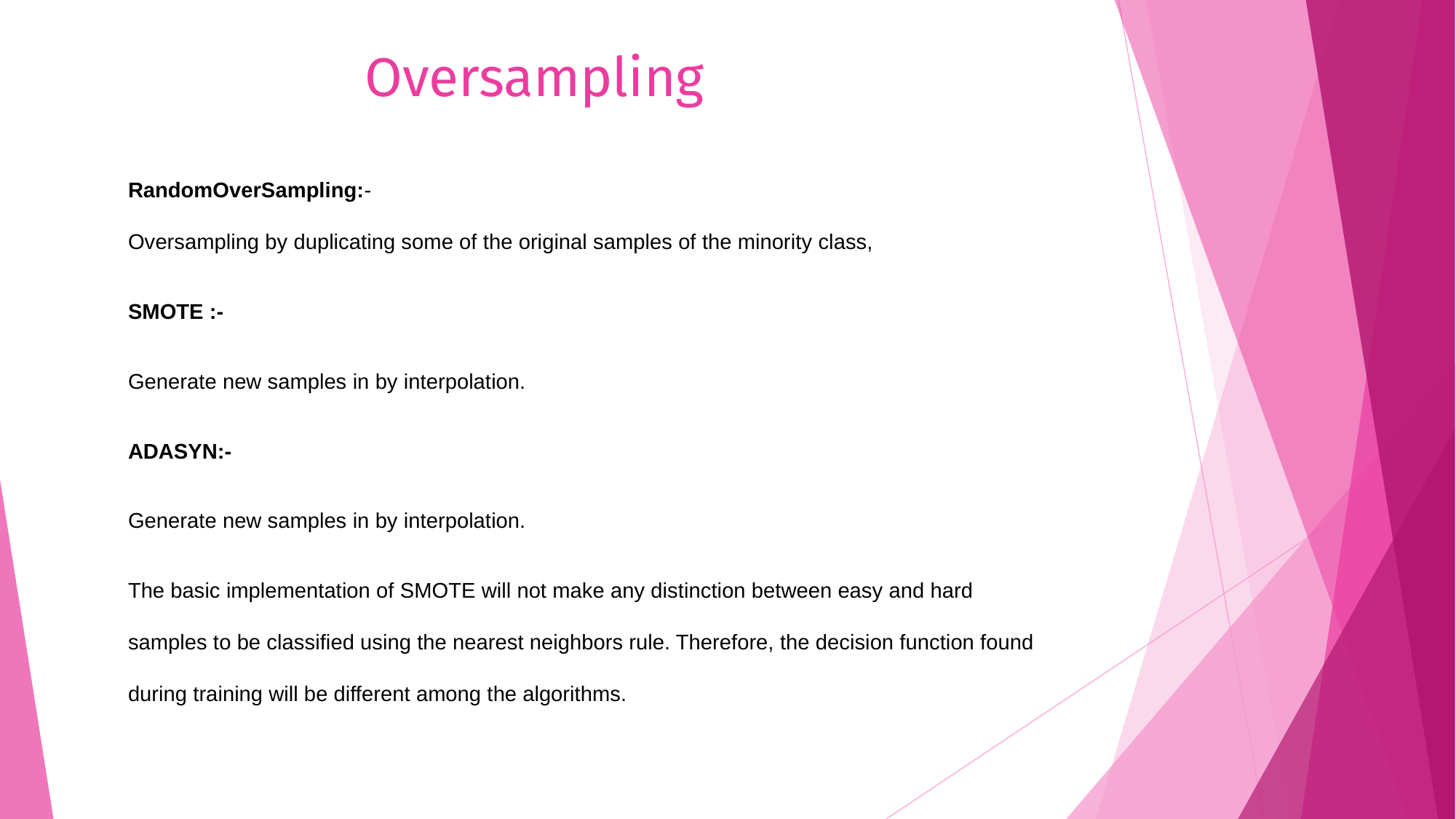

Oversampling
RandomOverSampling:-
Oversampling by duplicating some of the original samples of the minority class,
SMOTE :-
Generate new samples in by interpolation.
ADASYN:-
Generate new samples in by interpolation.
The basic implementation of SMOTE will not make any distinction between easy and hard samples to be classified using the nearest neighbors rule. Therefore, the decision function found during training will be different among the algorithms.